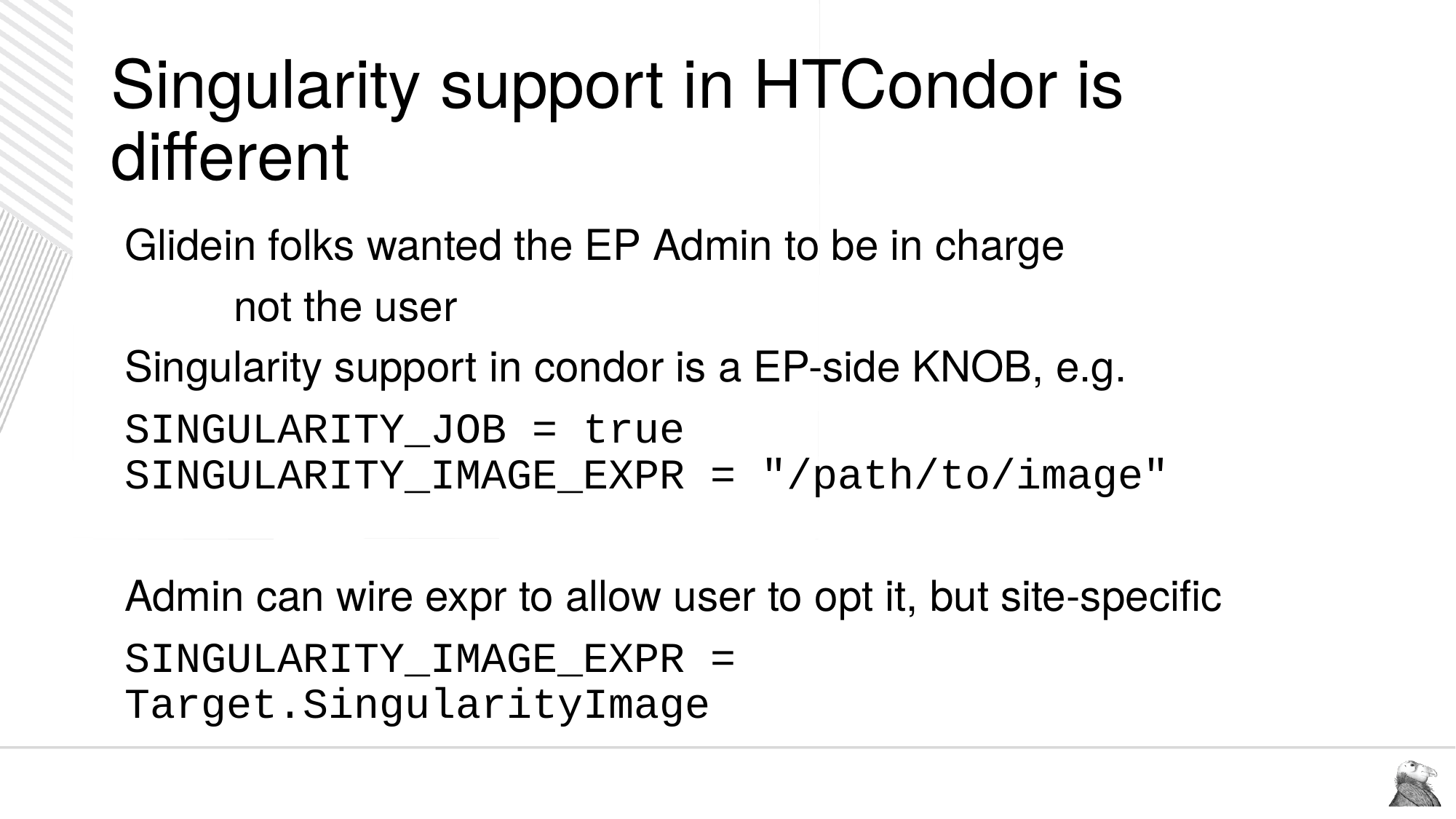

# Singularity support in HTCondor is different
Glidein folks wanted the EP Admin to be in charge
	not the user
Singularity support in condor is a EP-side KNOB, e.g.
SINGULARITY_JOB = true
SINGULARITY_IMAGE_EXPR = "/path/to/image"

Admin can wire expr to allow user to opt it, but site-specific
SINGULARITY_IMAGE_EXPR = Target.SingularityImage